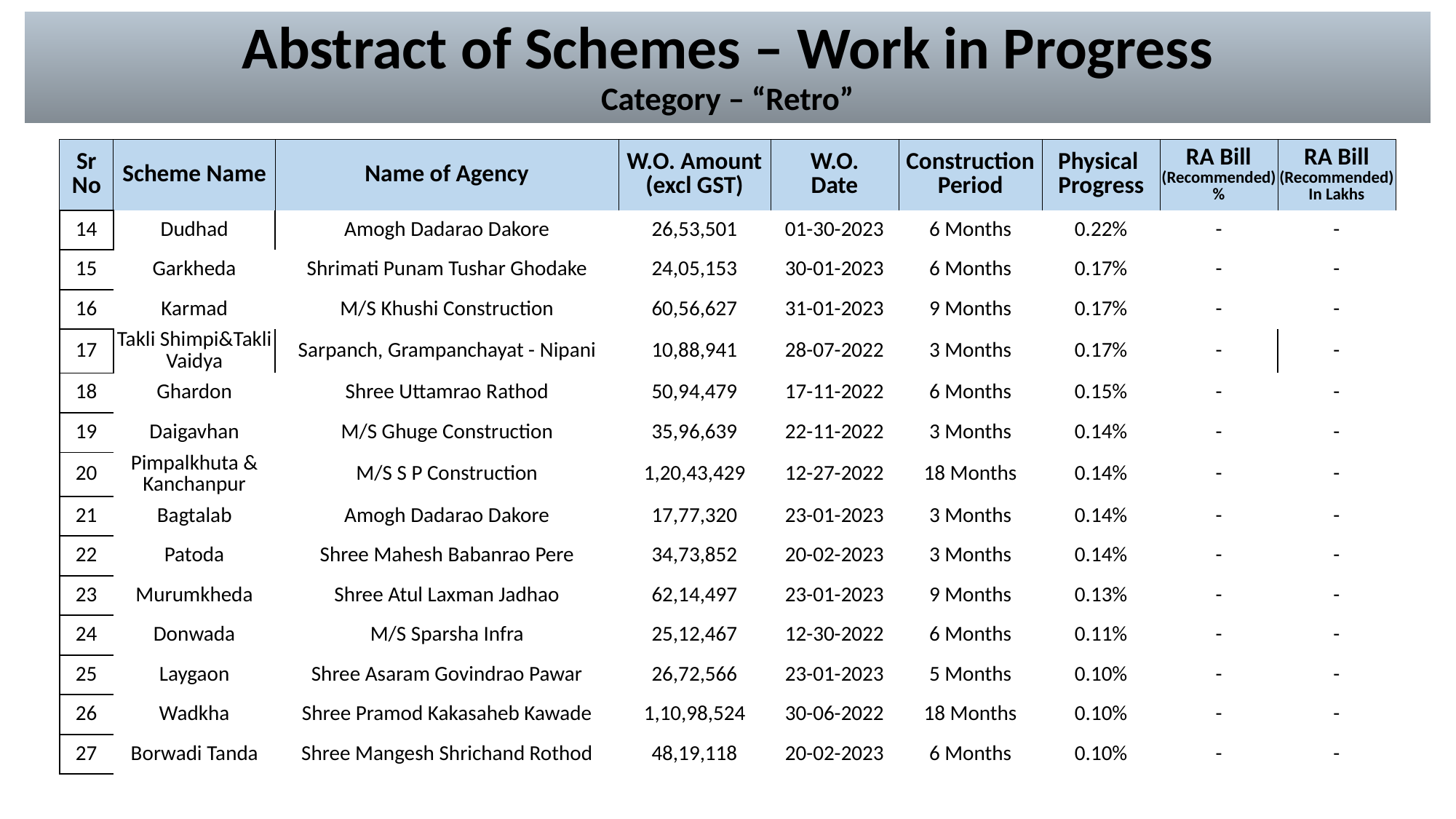

# Abstract of Schemes – Work in Progress Category – “Retro”
| Sr No | Scheme Name | Name of Agency | W.O. Amount (excl GST) | W.O. Date | Construction Period | Physical Progress | RA Bill (Recommended) % | RA Bill (Recommended) In Lakhs |
| --- | --- | --- | --- | --- | --- | --- | --- | --- |
| 14 | Dudhad | Amogh Dadarao Dakore | 26,53,501 | 01-30-2023 | 6 Months | 0.22% | - | - |
| --- | --- | --- | --- | --- | --- | --- | --- | --- |
| 15 | Garkheda | Shrimati Punam Tushar Ghodake | 24,05,153 | 30-01-2023 | 6 Months | 0.17% | - | - |
| 16 | Karmad | M/S Khushi Construction | 60,56,627 | 31-01-2023 | 9 Months | 0.17% | - | - |
| 17 | Takli Shimpi&Takli Vaidya | Sarpanch, Grampanchayat - Nipani | 10,88,941 | 28-07-2022 | 3 Months | 0.17% | - | - |
| 18 | Ghardon | Shree Uttamrao Rathod | 50,94,479 | 17-11-2022 | 6 Months | 0.15% | - | - |
| 19 | Daigavhan | M/S Ghuge Construction | 35,96,639 | 22-11-2022 | 3 Months | 0.14% | - | - |
| 20 | Pimpalkhuta & Kanchanpur | M/S S P Construction | 1,20,43,429 | 12-27-2022 | 18 Months | 0.14% | - | - |
| 21 | Bagtalab | Amogh Dadarao Dakore | 17,77,320 | 23-01-2023 | 3 Months | 0.14% | - | - |
| 22 | Patoda | Shree Mahesh Babanrao Pere | 34,73,852 | 20-02-2023 | 3 Months | 0.14% | - | - |
| 23 | Murumkheda | Shree Atul Laxman Jadhao | 62,14,497 | 23-01-2023 | 9 Months | 0.13% | - | - |
| 24 | Donwada | M/S Sparsha Infra | 25,12,467 | 12-30-2022 | 6 Months | 0.11% | - | - |
| 25 | Laygaon | Shree Asaram Govindrao Pawar | 26,72,566 | 23-01-2023 | 5 Months | 0.10% | - | - |
| 26 | Wadkha | Shree Pramod Kakasaheb Kawade | 1,10,98,524 | 30-06-2022 | 18 Months | 0.10% | - | - |
| 27 | Borwadi Tanda | Shree Mangesh Shrichand Rothod | 48,19,118 | 20-02-2023 | 6 Months | 0.10% | - | - |